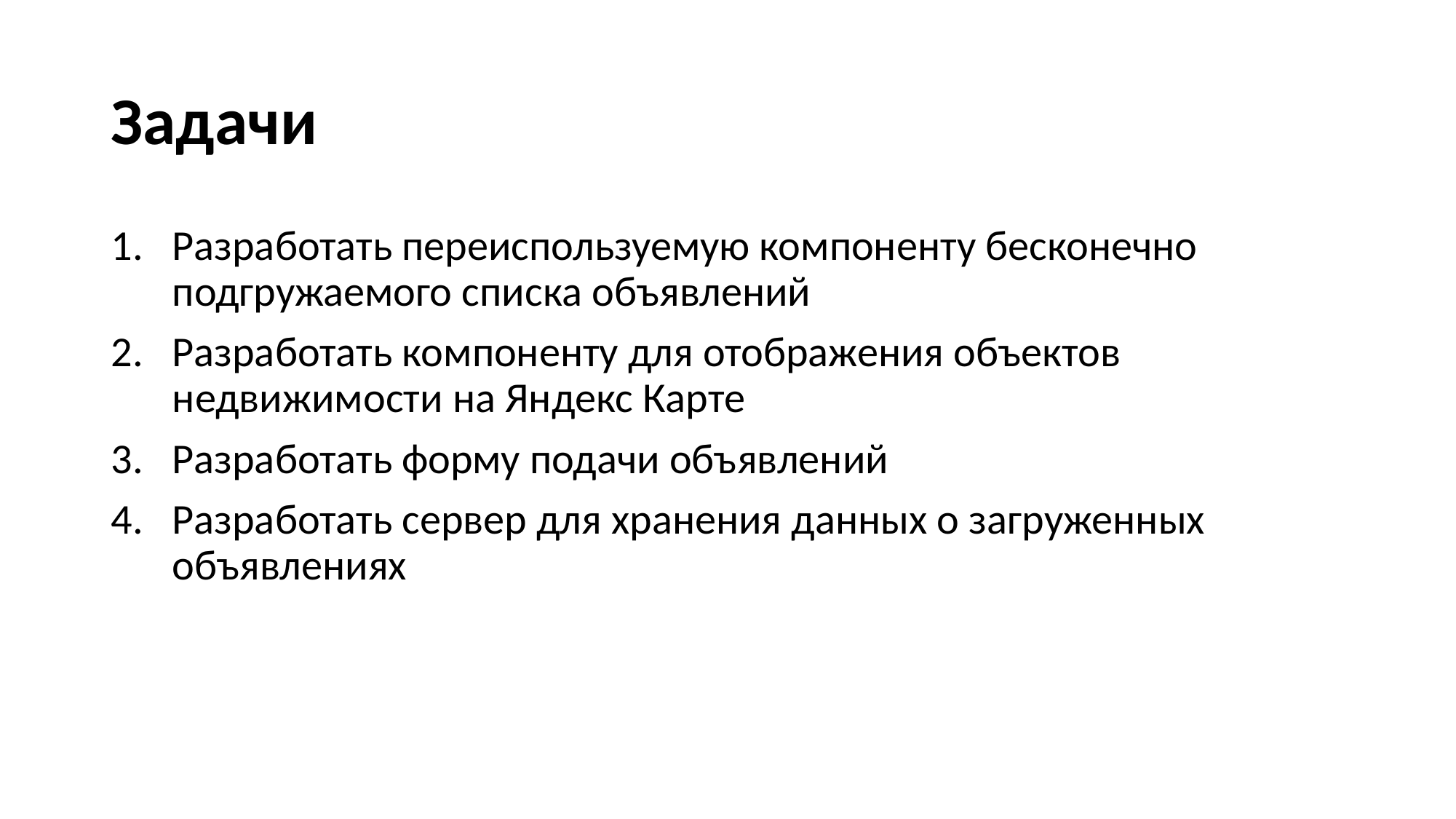

# Задачи
Разработать переиспользуемую компоненту бесконечно подгружаемого списка объявлений
Разработать компоненту для отображения объектов недвижимости на Яндекс Карте
Разработать форму подачи объявлений
Разработать сервер для хранения данных о загруженных объявлениях